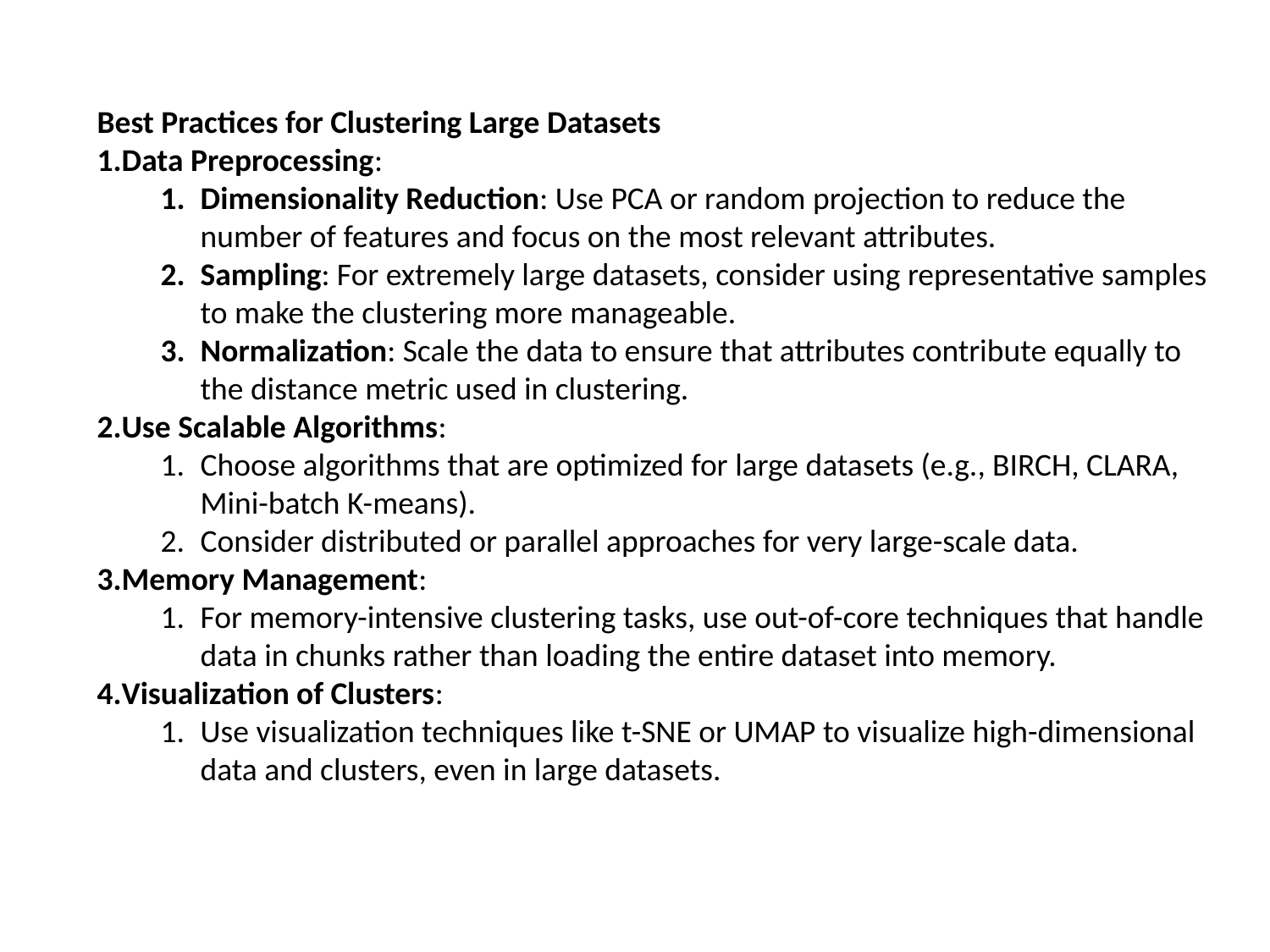

Best Practices for Clustering Large Datasets
Data Preprocessing:
Dimensionality Reduction: Use PCA or random projection to reduce the number of features and focus on the most relevant attributes.
Sampling: For extremely large datasets, consider using representative samples to make the clustering more manageable.
Normalization: Scale the data to ensure that attributes contribute equally to the distance metric used in clustering.
Use Scalable Algorithms:
Choose algorithms that are optimized for large datasets (e.g., BIRCH, CLARA, Mini-batch K-means).
Consider distributed or parallel approaches for very large-scale data.
Memory Management:
For memory-intensive clustering tasks, use out-of-core techniques that handle data in chunks rather than loading the entire dataset into memory.
Visualization of Clusters:
Use visualization techniques like t-SNE or UMAP to visualize high-dimensional data and clusters, even in large datasets.